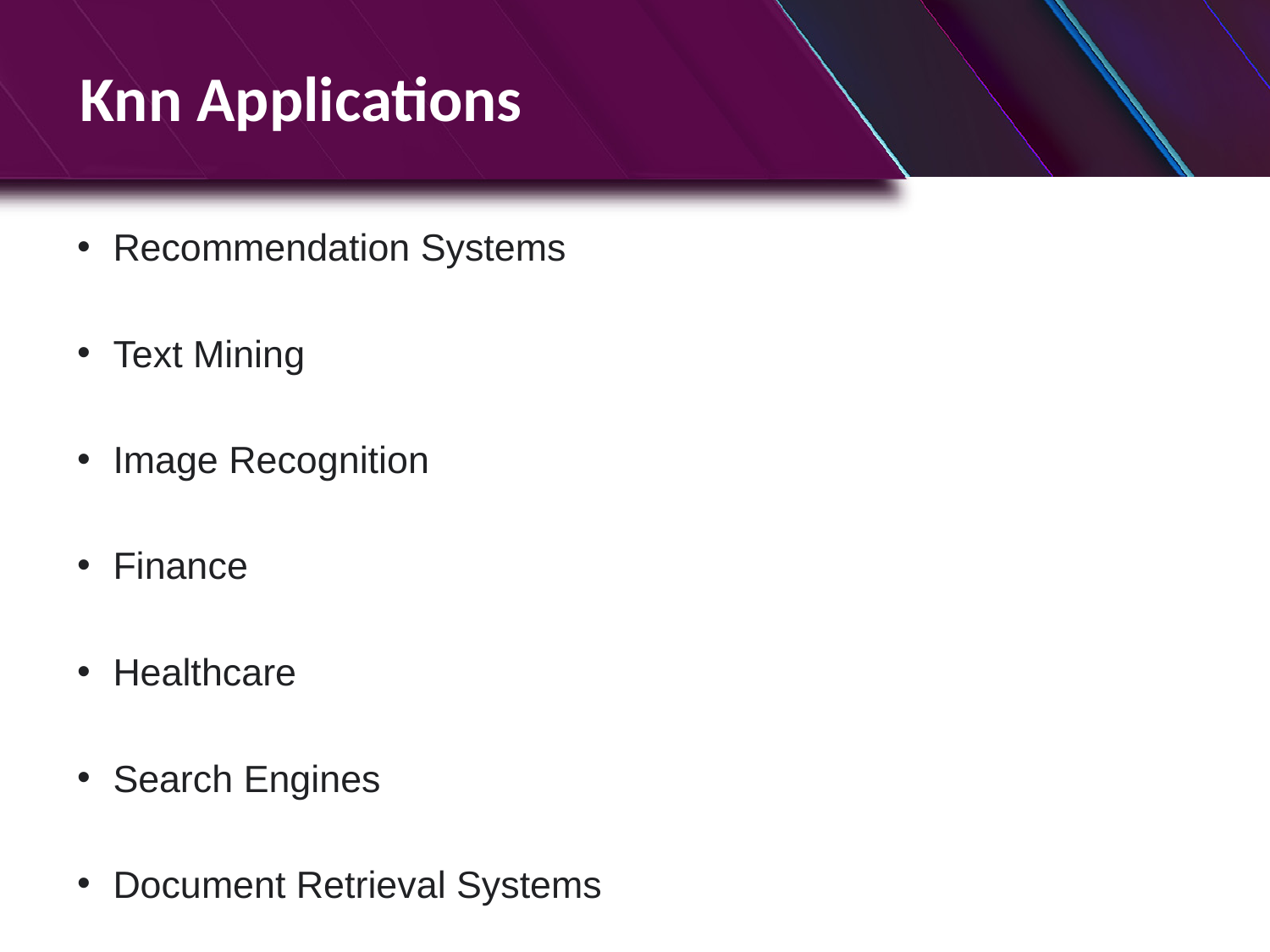

# Knn Applications
Recommendation Systems

Text Mining

Image Recognition

Finance

Healthcare

Search Engines

Document Retrieval Systems